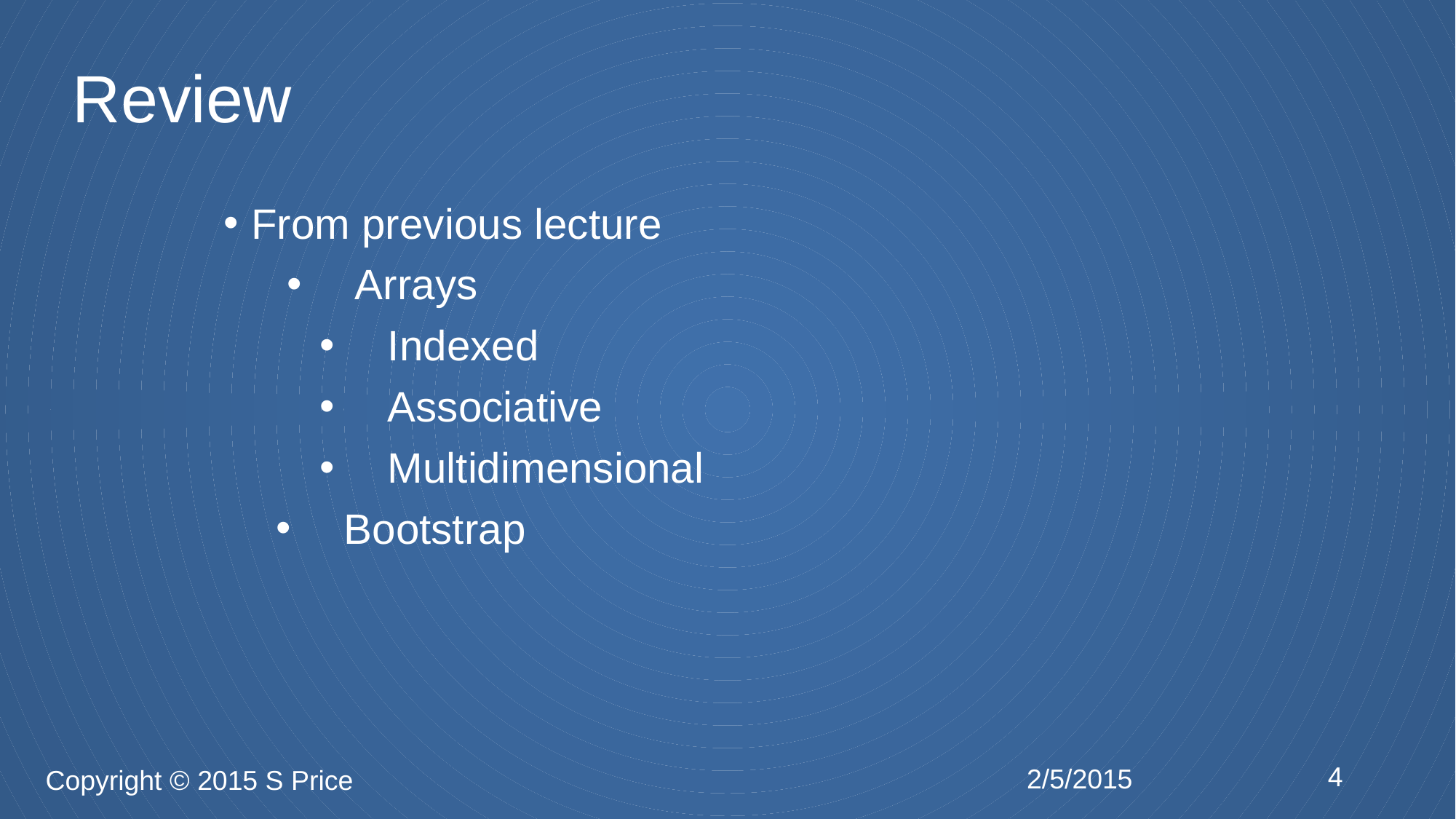

# Review
From previous lecture
Arrays
Indexed
Associative
Multidimensional
Bootstrap
4
2/5/2015
Copyright © 2015 S Price